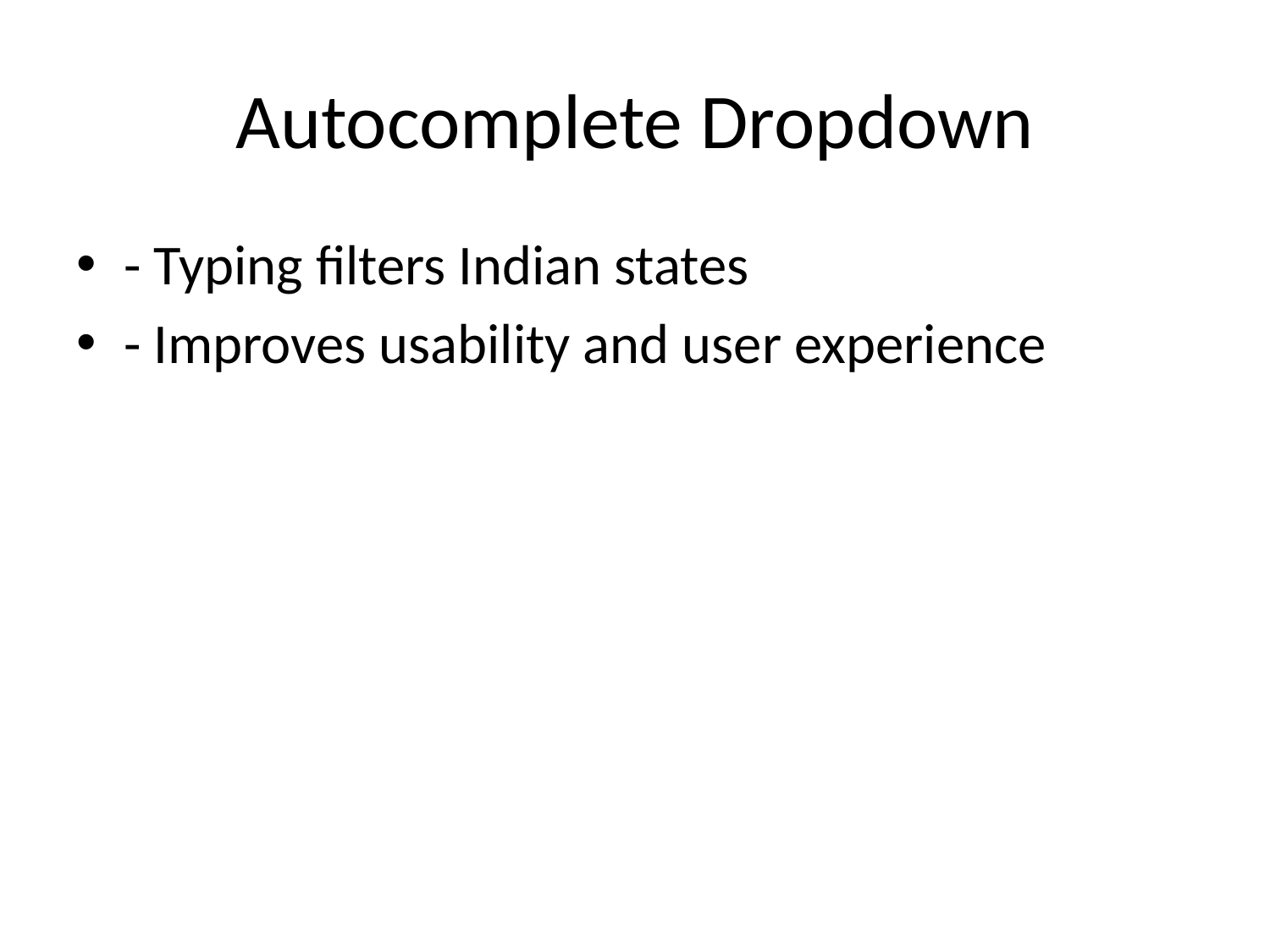

# Autocomplete Dropdown
- Typing filters Indian states
- Improves usability and user experience